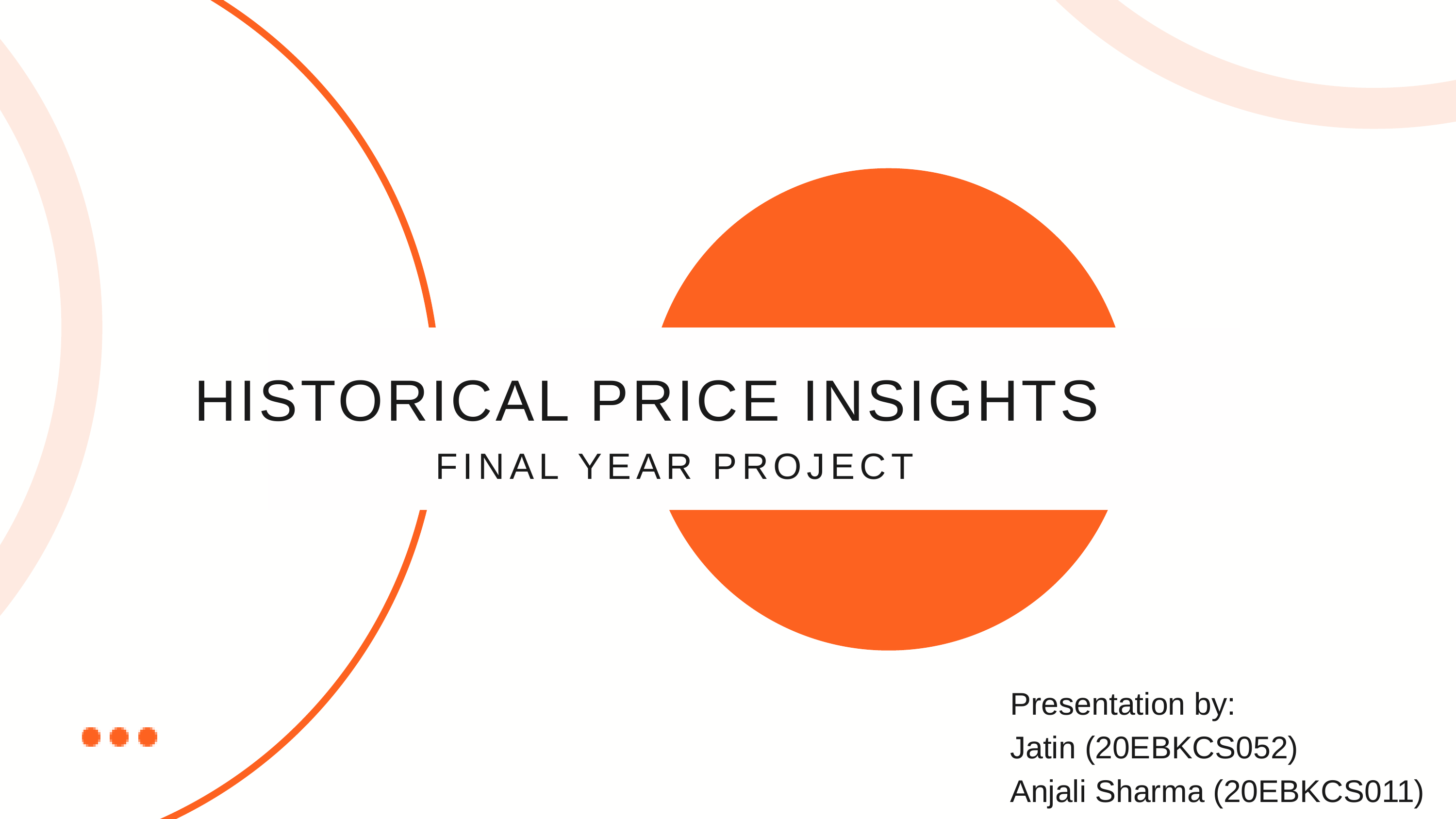

HISTORICAL PRICE INSIGHTS
FINAL YEAR PROJECT
Presentation by:
Jatin (20EBKCS052)
Anjali Sharma (20EBKCS011)